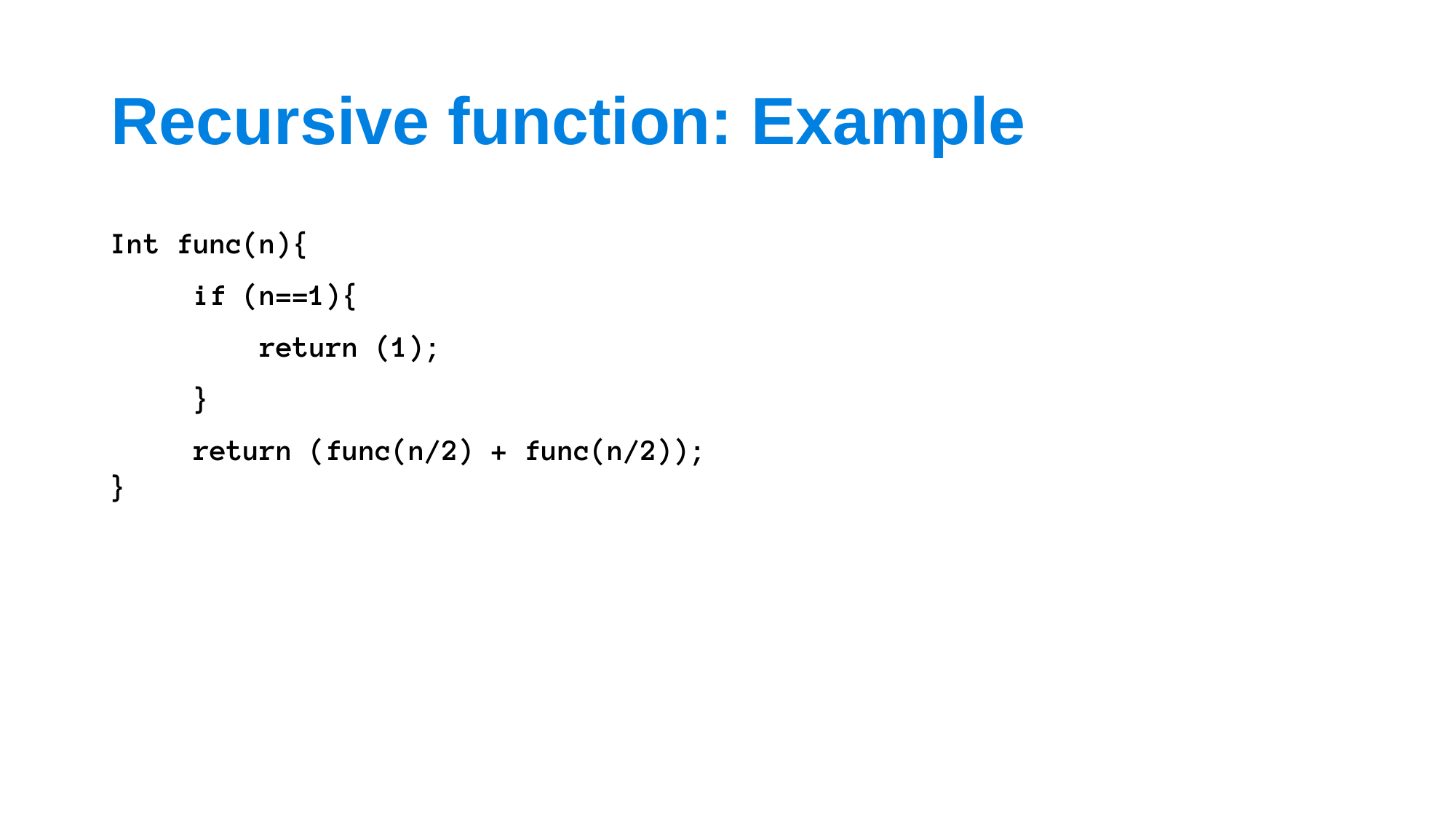

# Recursive function: Example
Int func(n){
     if (n==1){
         return (1);
     }
     return (func(n/2) + func(n/2));
}